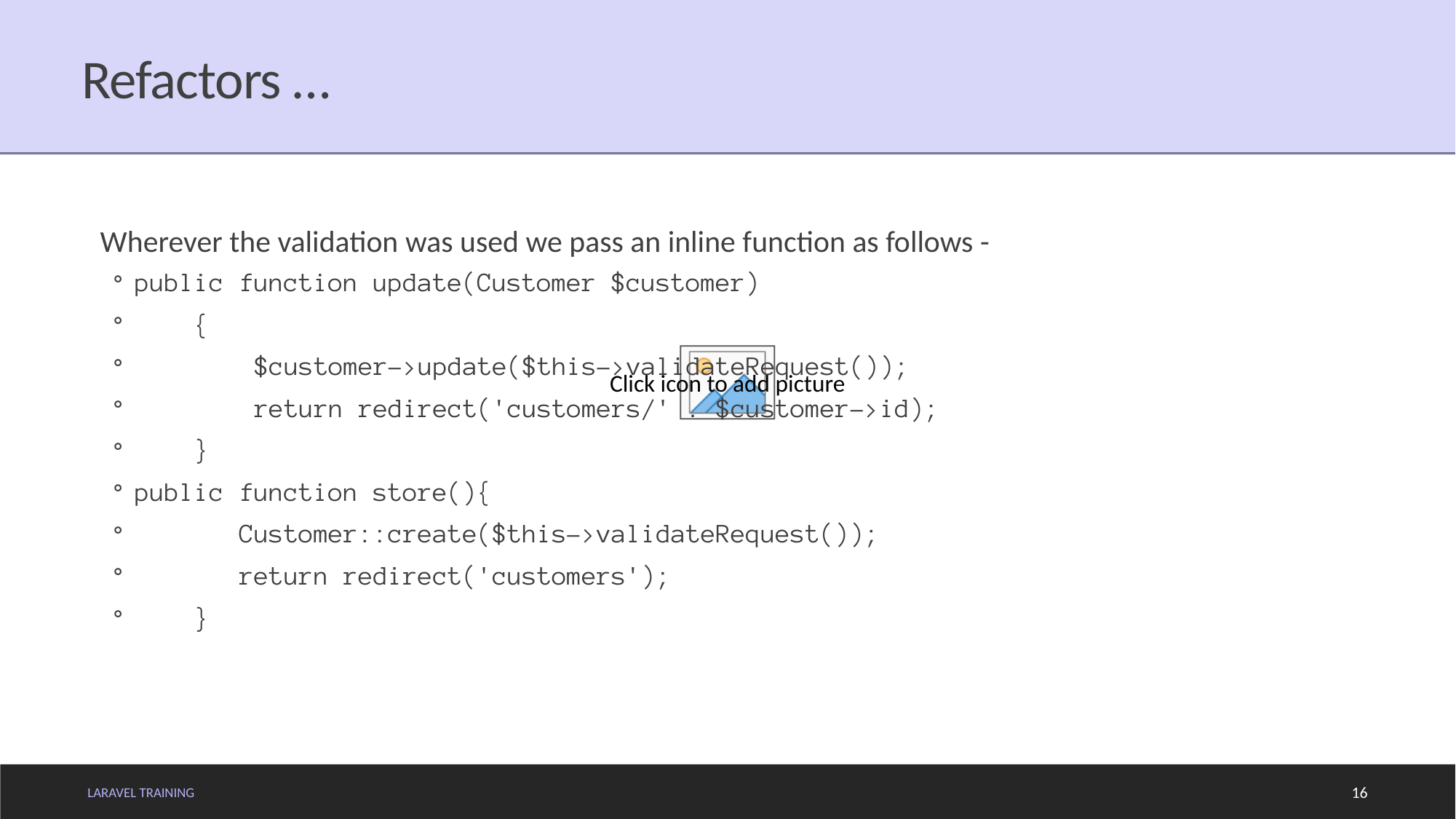

# Refactors …
Wherever the validation was used we pass an inline function as follows -
public function update(Customer $customer)
    {
        $customer->update($this->validateRequest());
        return redirect('customers/' . $customer->id);
    }
public function store(){
       Customer::create($this->validateRequest());
       return redirect('customers');
    }
LARAVEL TRAINING
16